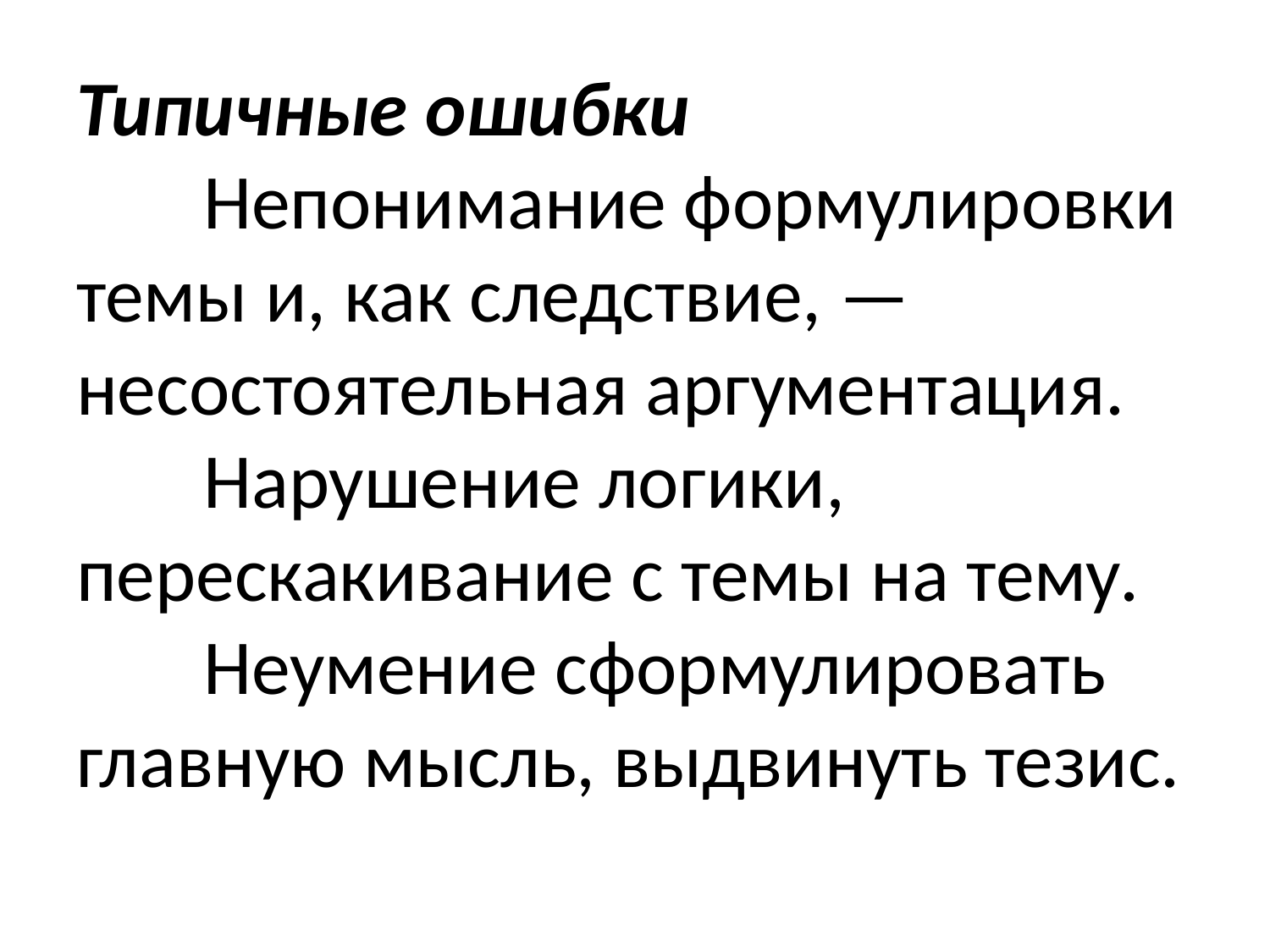

# Типичные ошибки Непонимание формулировки темы и, как следствие, — несостоятельная аргументация. Нарушение логики, перескакивание с темы на тему. Неумение сформулировать главную мысль, выдвинуть тезис.